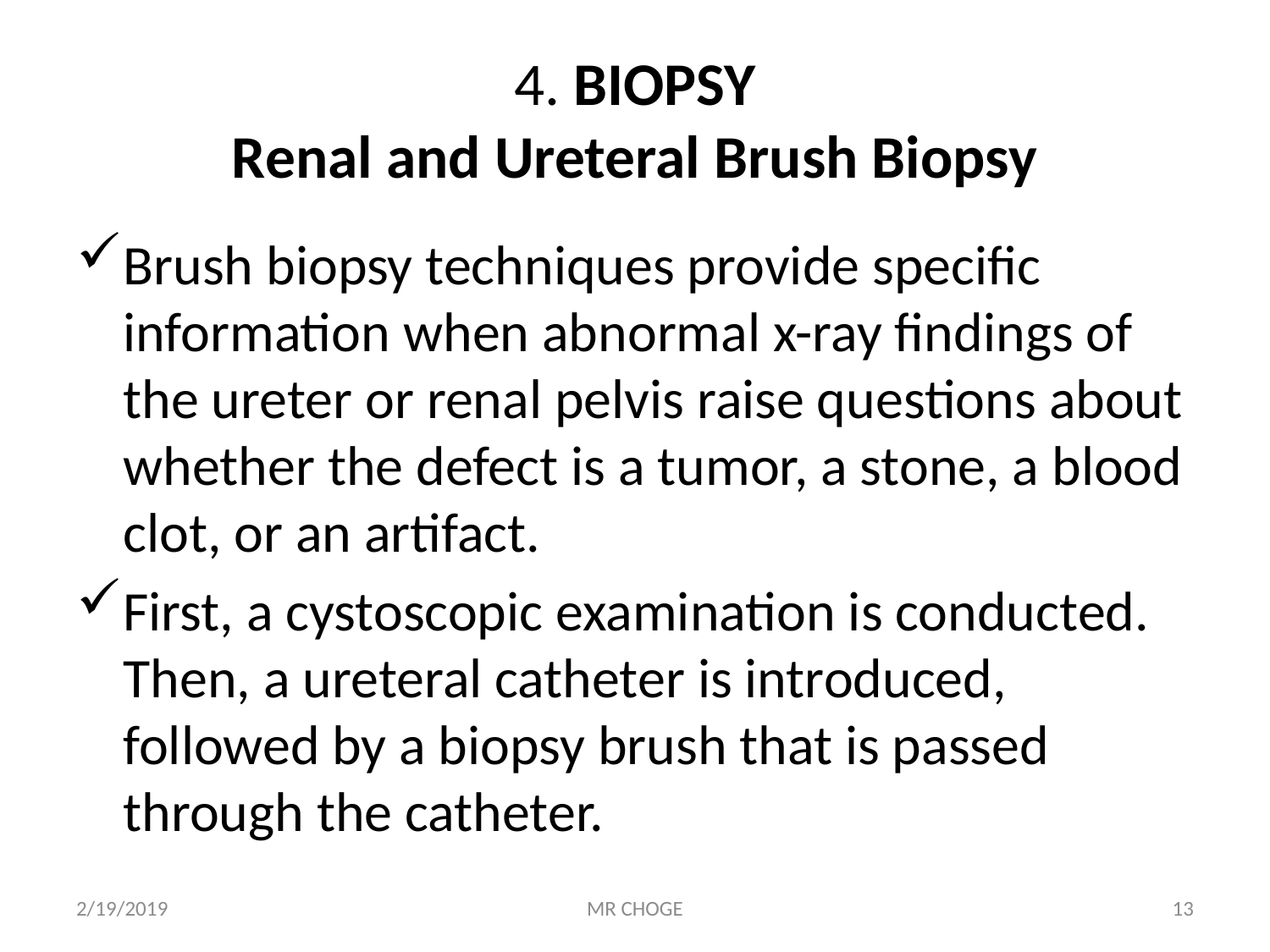

# 4. BIOPSY Renal and Ureteral Brush Biopsy
Brush biopsy techniques provide specific information when abnormal x-ray findings of the ureter or renal pelvis raise questions about whether the defect is a tumor, a stone, a blood clot, or an artifact.
First, a cystoscopic examination is conducted. Then, a ureteral catheter is introduced, followed by a biopsy brush that is passed through the catheter.
2/19/2019
MR CHOGE
13